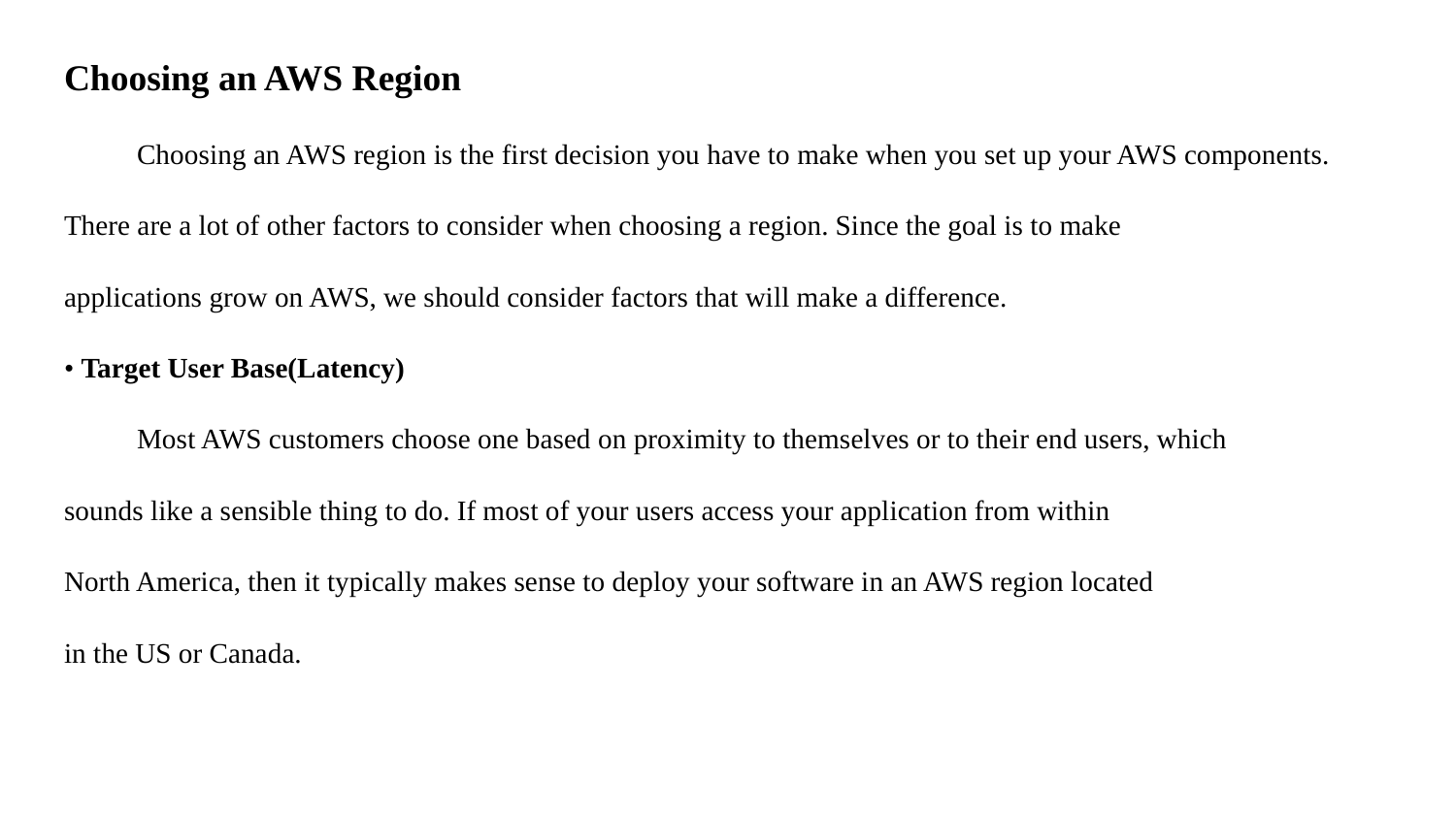

Choosing an AWS Region
Choosing an AWS region is the first decision you have to make when you set up your AWS components.
There are a lot of other factors to consider when choosing a region. Since the goal is to make
applications grow on AWS, we should consider factors that will make a difference.
• Target User Base(Latency)
Most AWS customers choose one based on proximity to themselves or to their end users, which
sounds like a sensible thing to do. If most of your users access your application from within
North America, then it typically makes sense to deploy your software in an AWS region located
in the US or Canada.